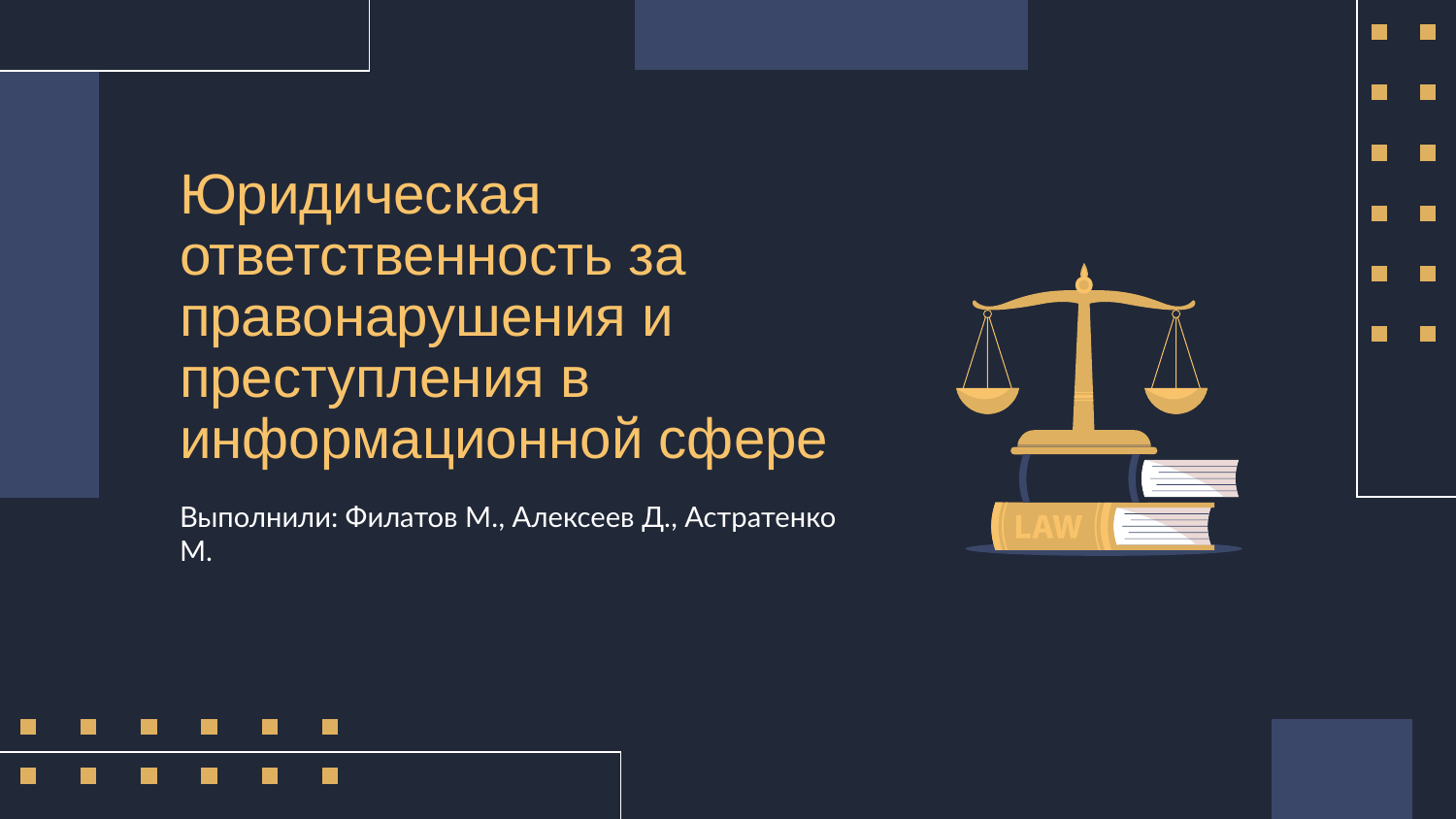

# Юридическая ответственность за правонарушения и преступления в информационной сфере

Выполнили: Филатов М., Алексеев Д., Астратенко М.